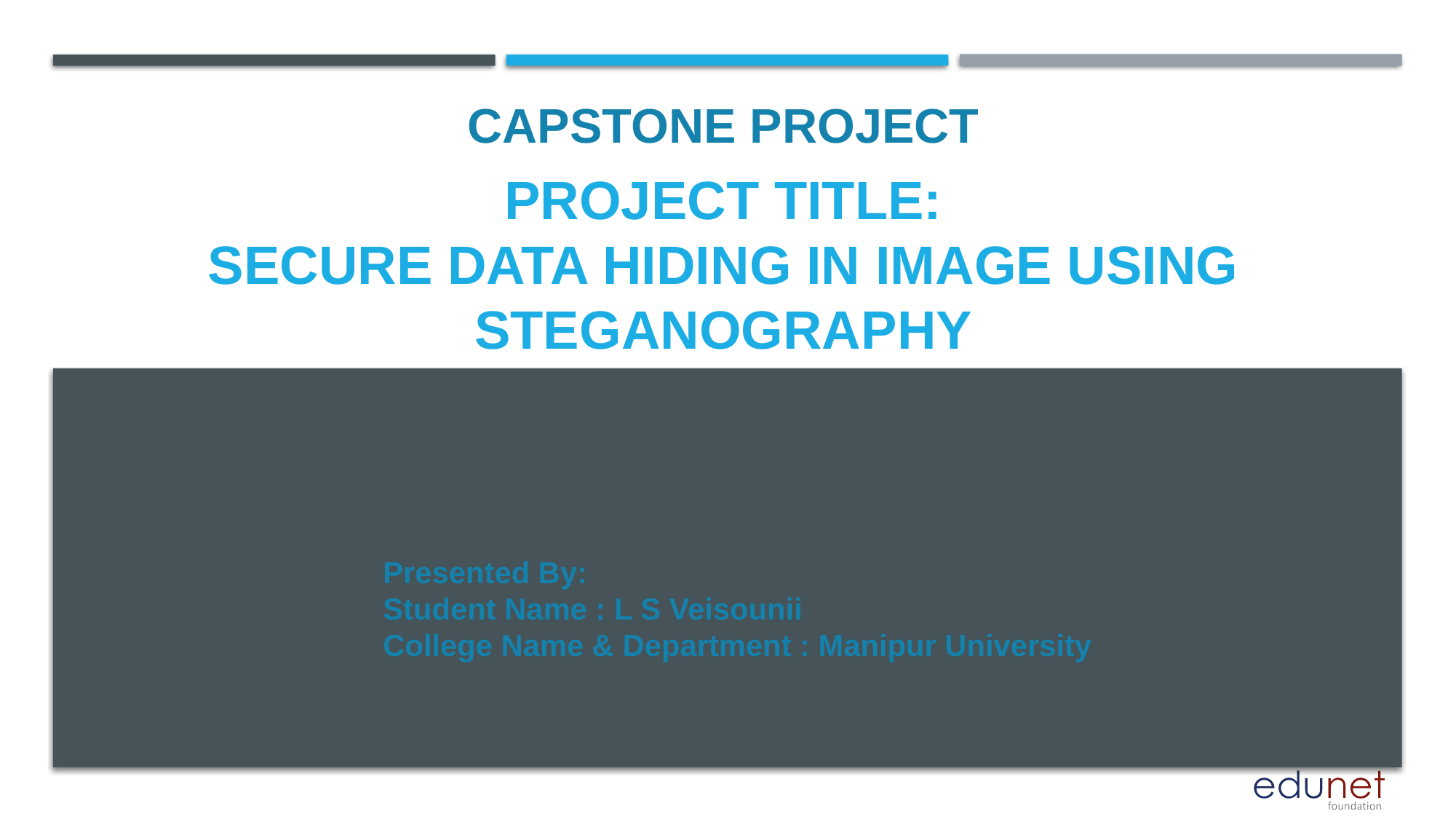

CAPSTONE PROJECT
# PROJECT TITLE: Secure data hiding in image using steganography
Presented By:
Student Name : L S Veisounii
College Name & Department : Manipur University